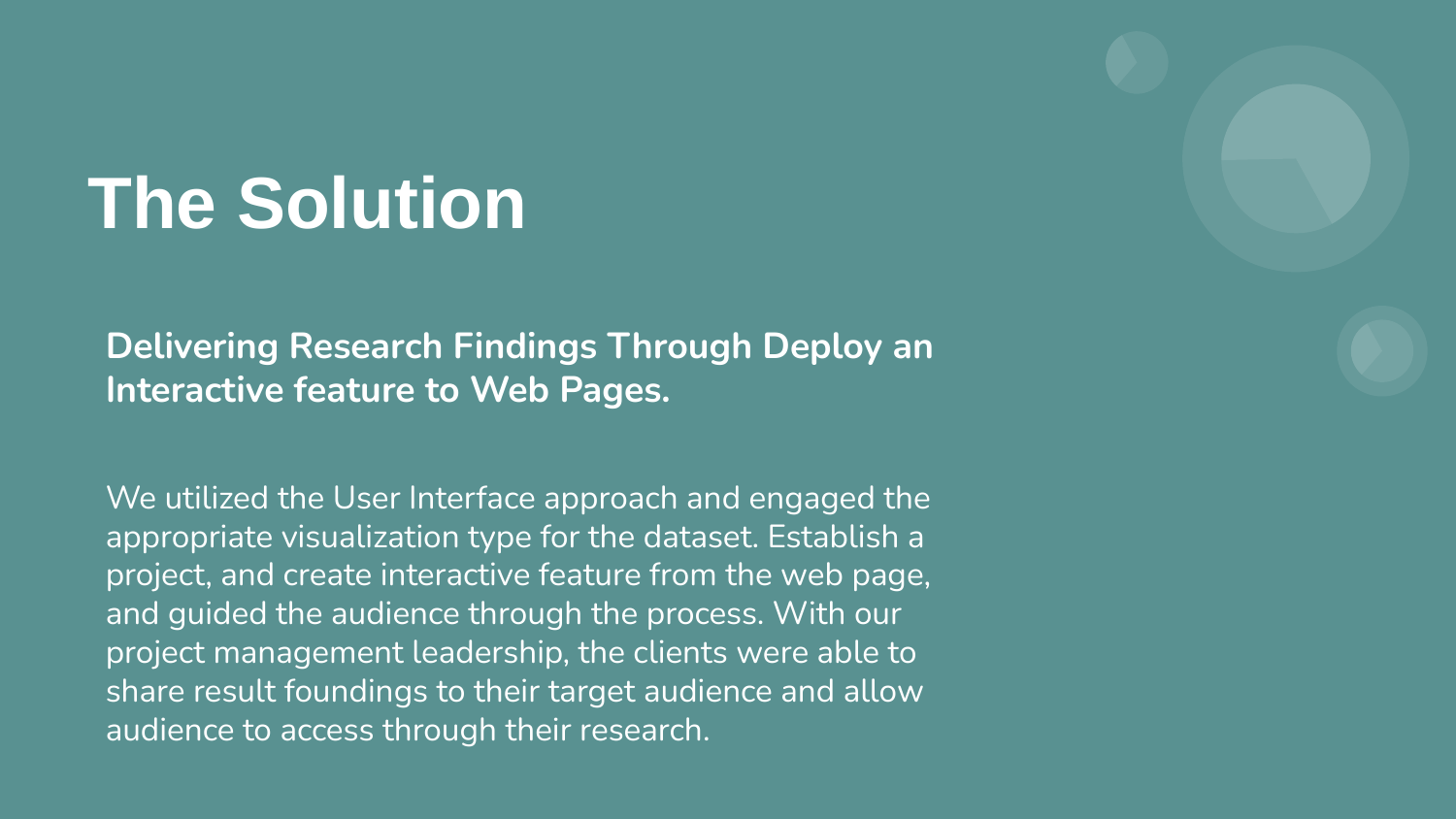

# The Solution
Delivering Research Findings Through Deploy an Interactive feature to Web Pages.
We utilized the User Interface approach and engaged the appropriate visualization type for the dataset. Establish a project, and create interactive feature from the web page, and guided the audience through the process. With our project management leadership, the clients were able to share result foundings to their target audience and allow audience to access through their research.